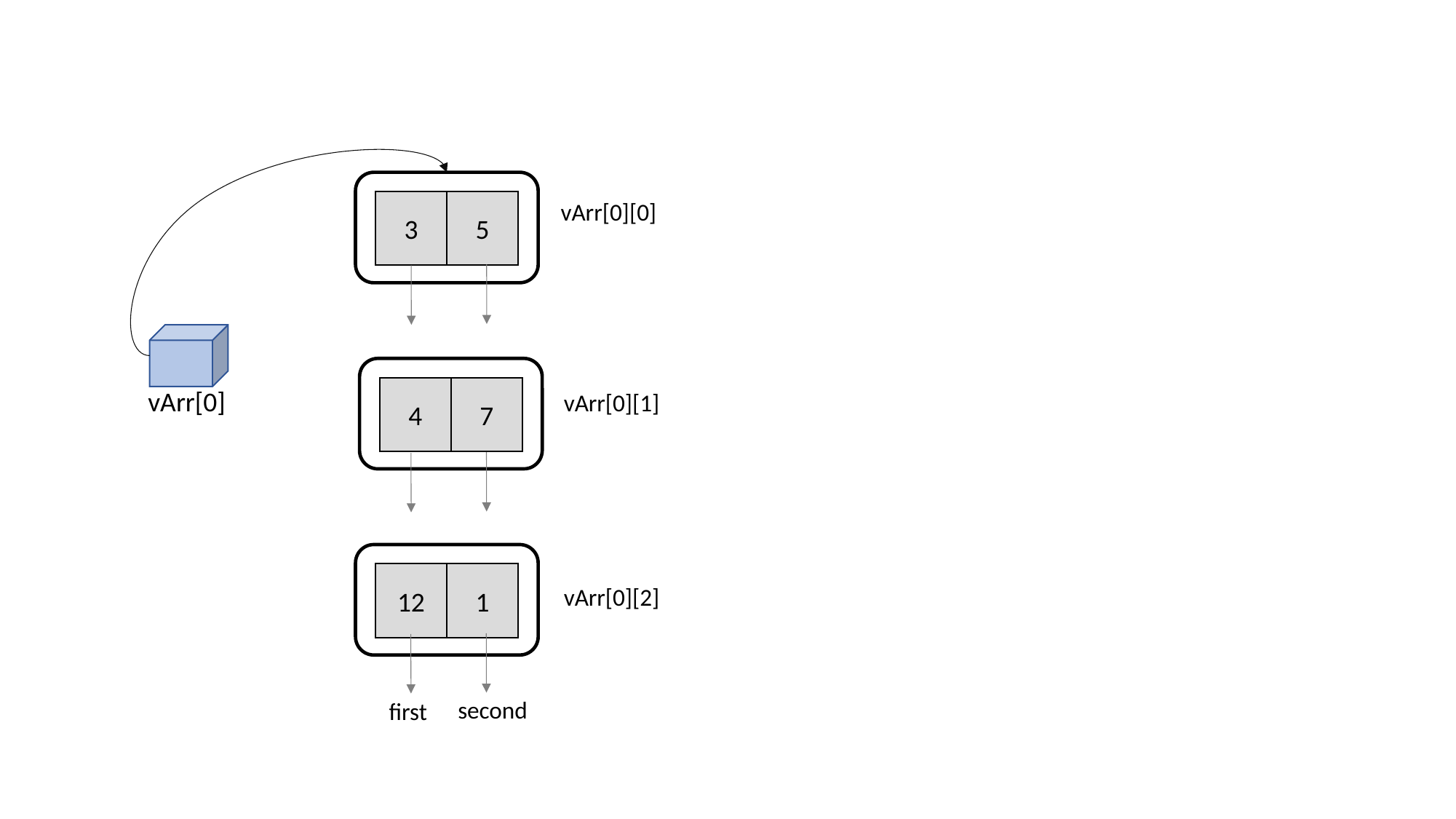

3
5
vArr[0][0]

4
7
vArr[0]
vArr[0][1]

12
1
vArr[0][2]
second
first